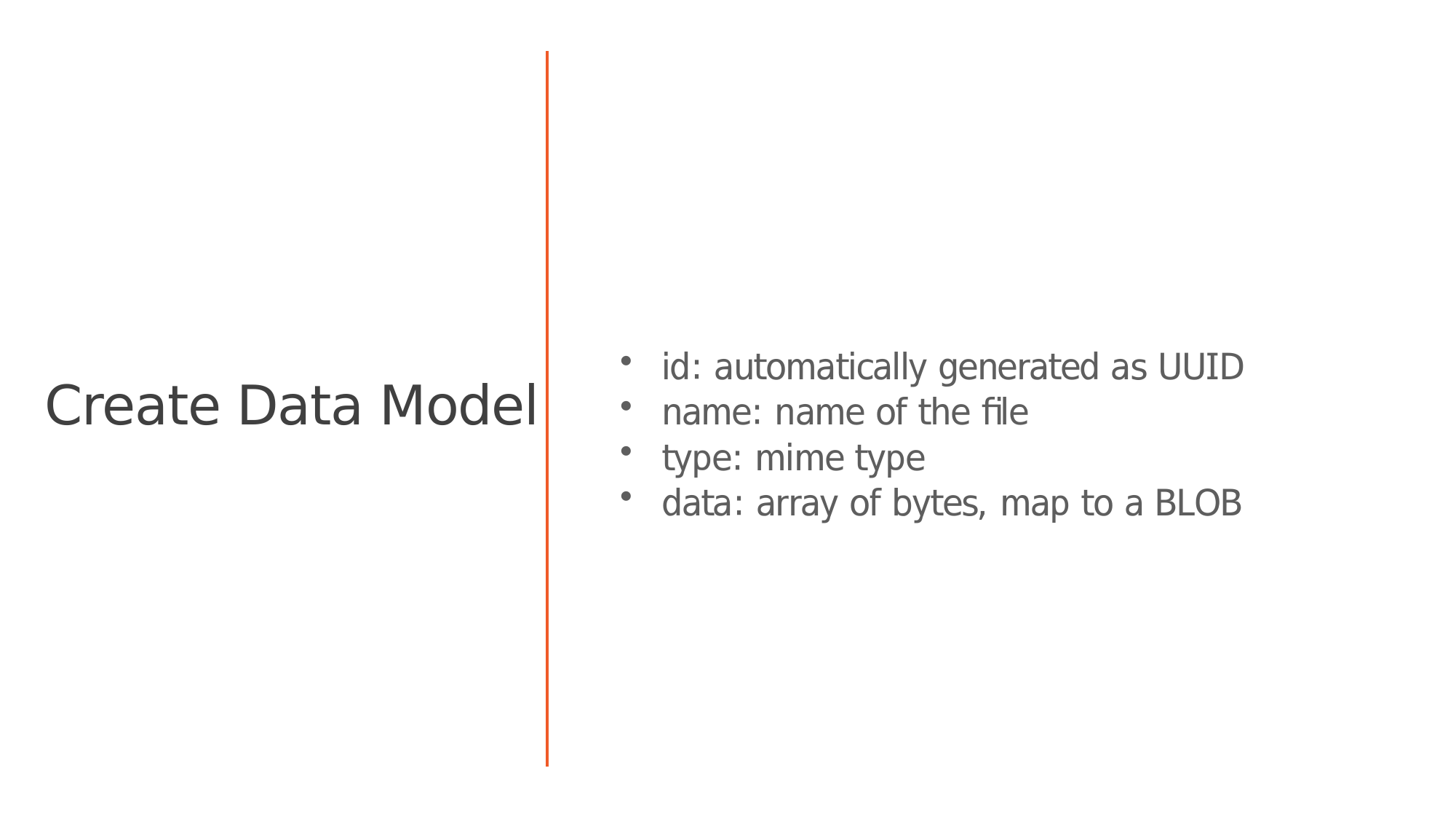

5

id: automatically generated as UUID
name: name of the file
type: mime type
data: array of bytes, map to a BLOB
Create Data Model